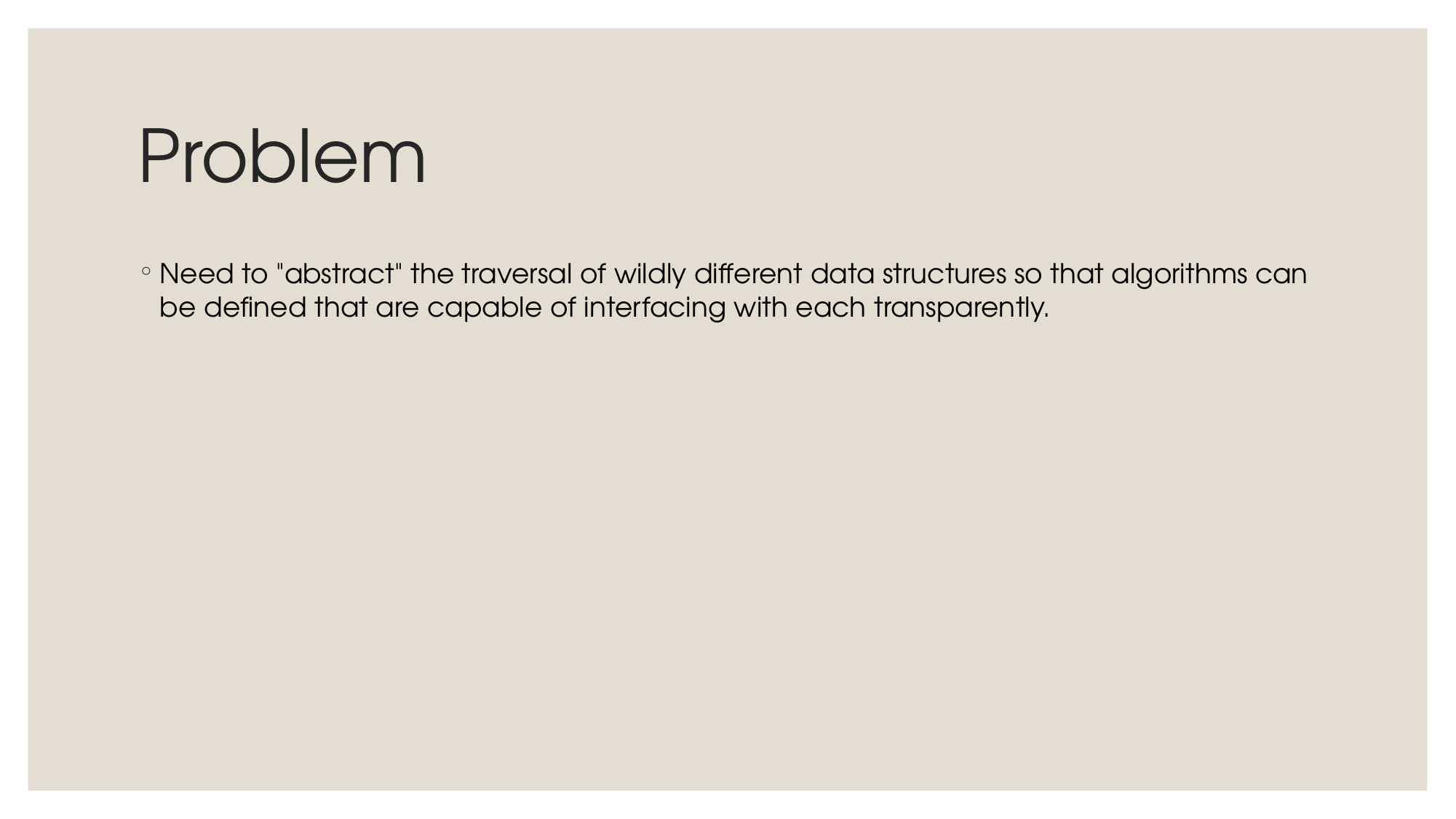

# Problem
Need to "abstract" the traversal of wildly different data structures so that algorithms can be defined that are capable of interfacing with each transparently.